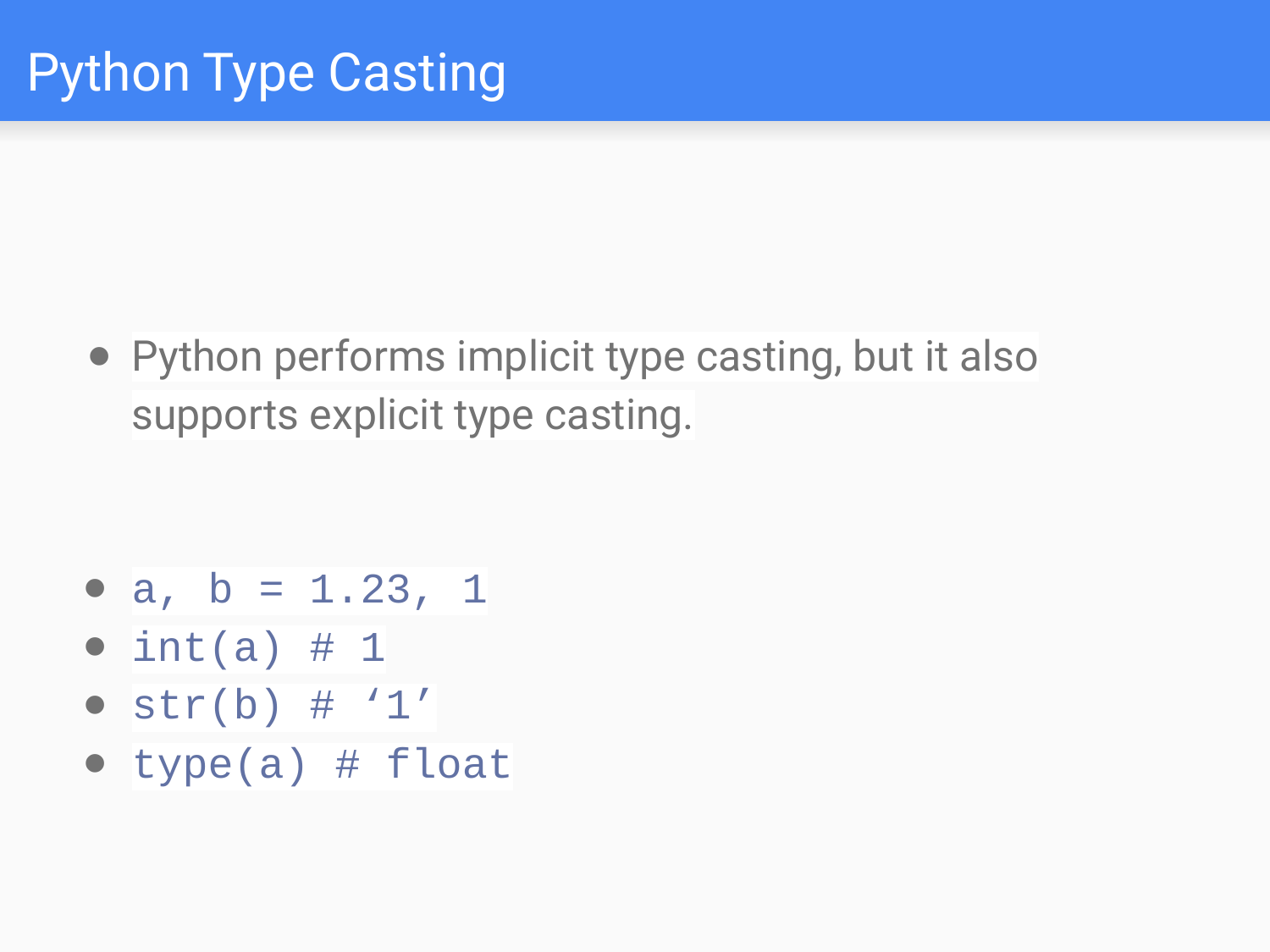

# Python Type Casting
Python performs implicit type casting, but it also supports explicit type casting.

a, b = 1.23, 1
int(a) # 1
str(b) # ‘1’
type(a) # float